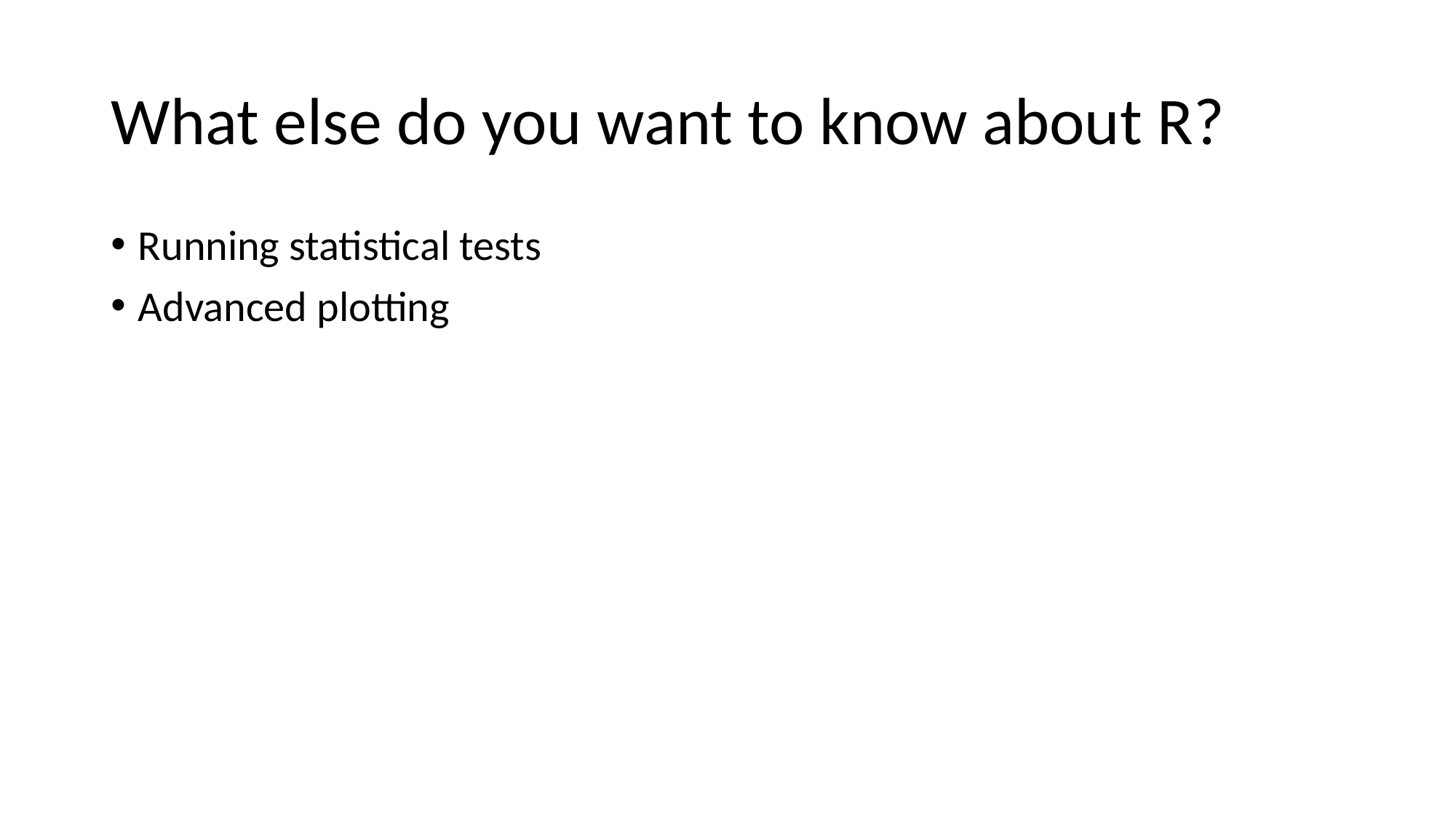

# What else do you want to know about R?
Running statistical tests
Advanced plotting